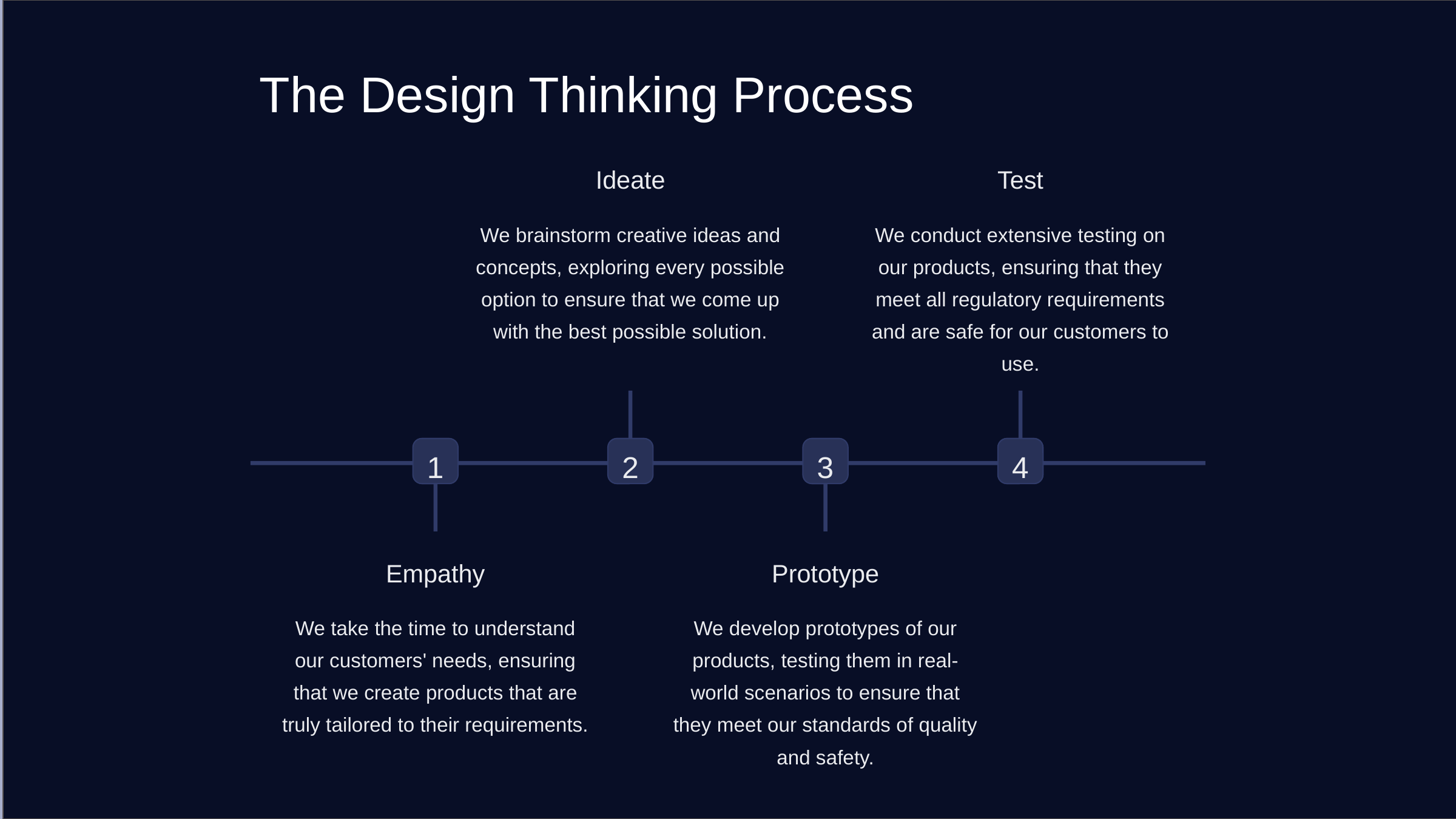

The Design Thinking Process
Ideate
Test
We brainstorm creative ideas and concepts, exploring every possible option to ensure that we come up with the best possible solution.
We conduct extensive testing on our products, ensuring that they meet all regulatory requirements and are safe for our customers to use.

1
2
3
4

Empathy
Prototype
We take the time to understand our customers' needs, ensuring that we create products that are truly tailored to their requirements.
We develop prototypes of our products, testing them in real-world scenarios to ensure that they meet our standards of quality and safety.